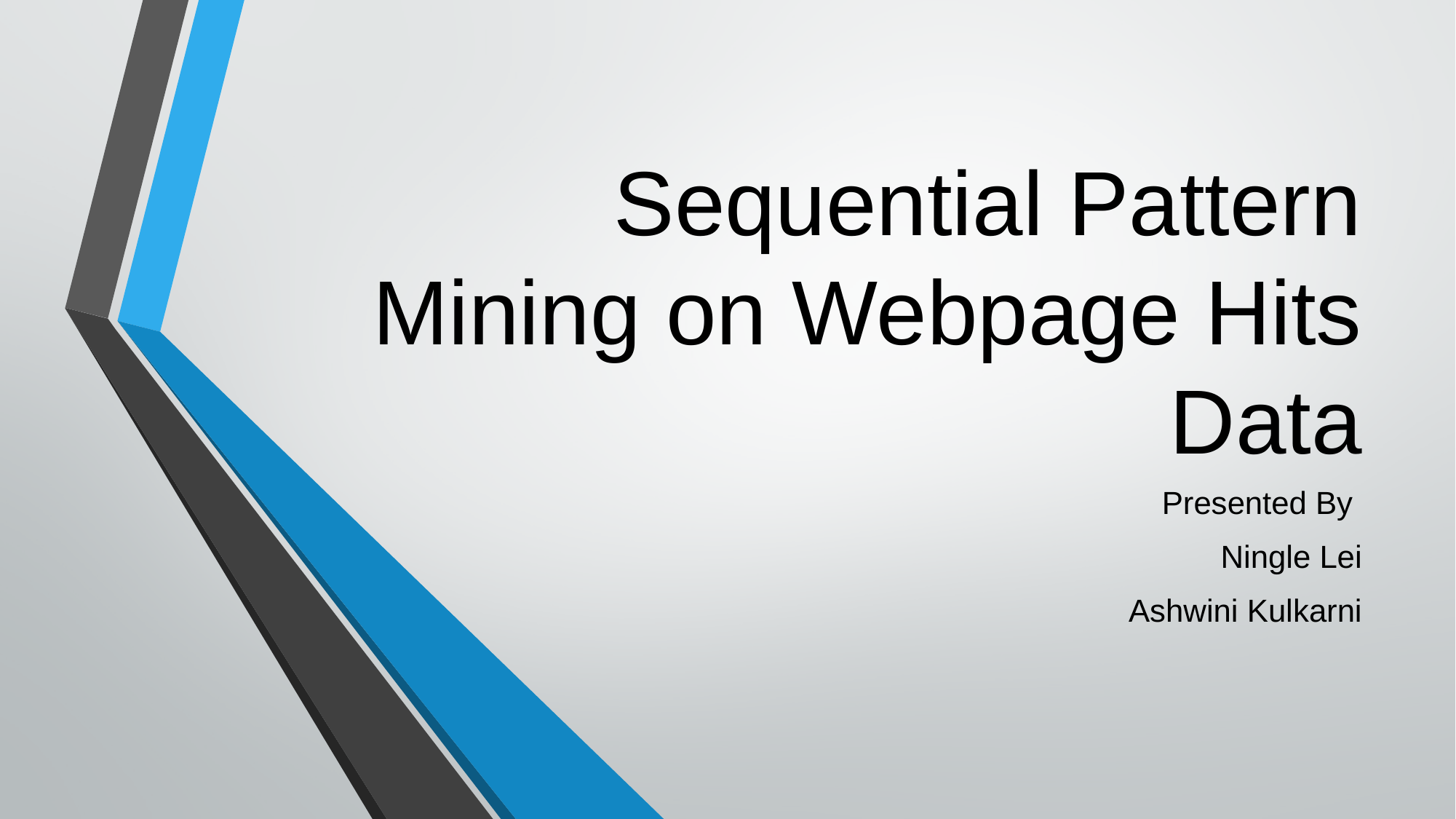

# Sequential Pattern Mining on Webpage Hits Data
Presented By
Ningle Lei
Ashwini Kulkarni